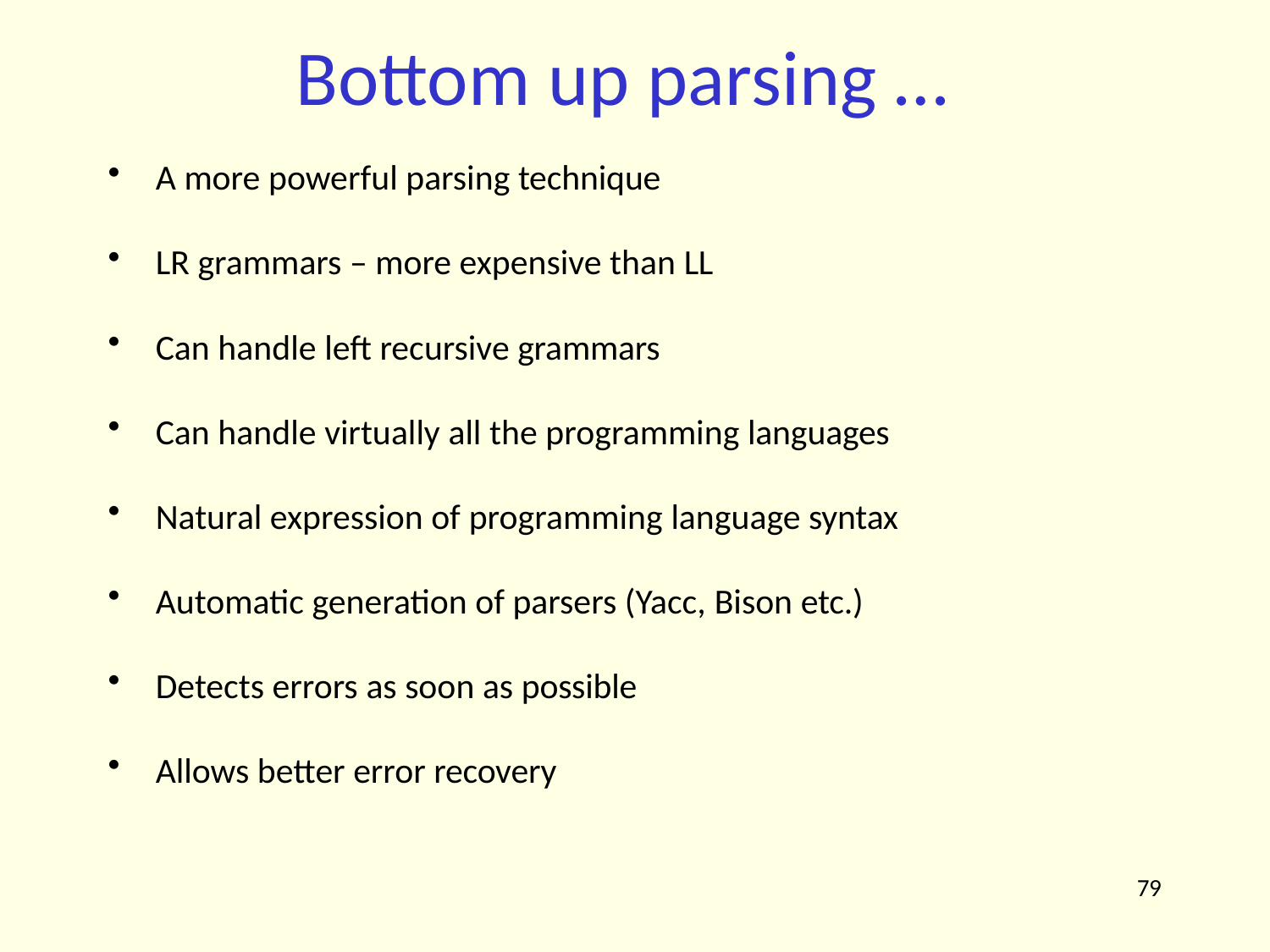

# Bottom up parsing …
A more powerful parsing technique
LR grammars – more expensive than LL
Can handle left recursive grammars
Can handle virtually all the programming languages
Natural expression of programming language syntax
Automatic generation of parsers (Yacc, Bison etc.)
Detects errors as soon as possible
Allows better error recovery
79